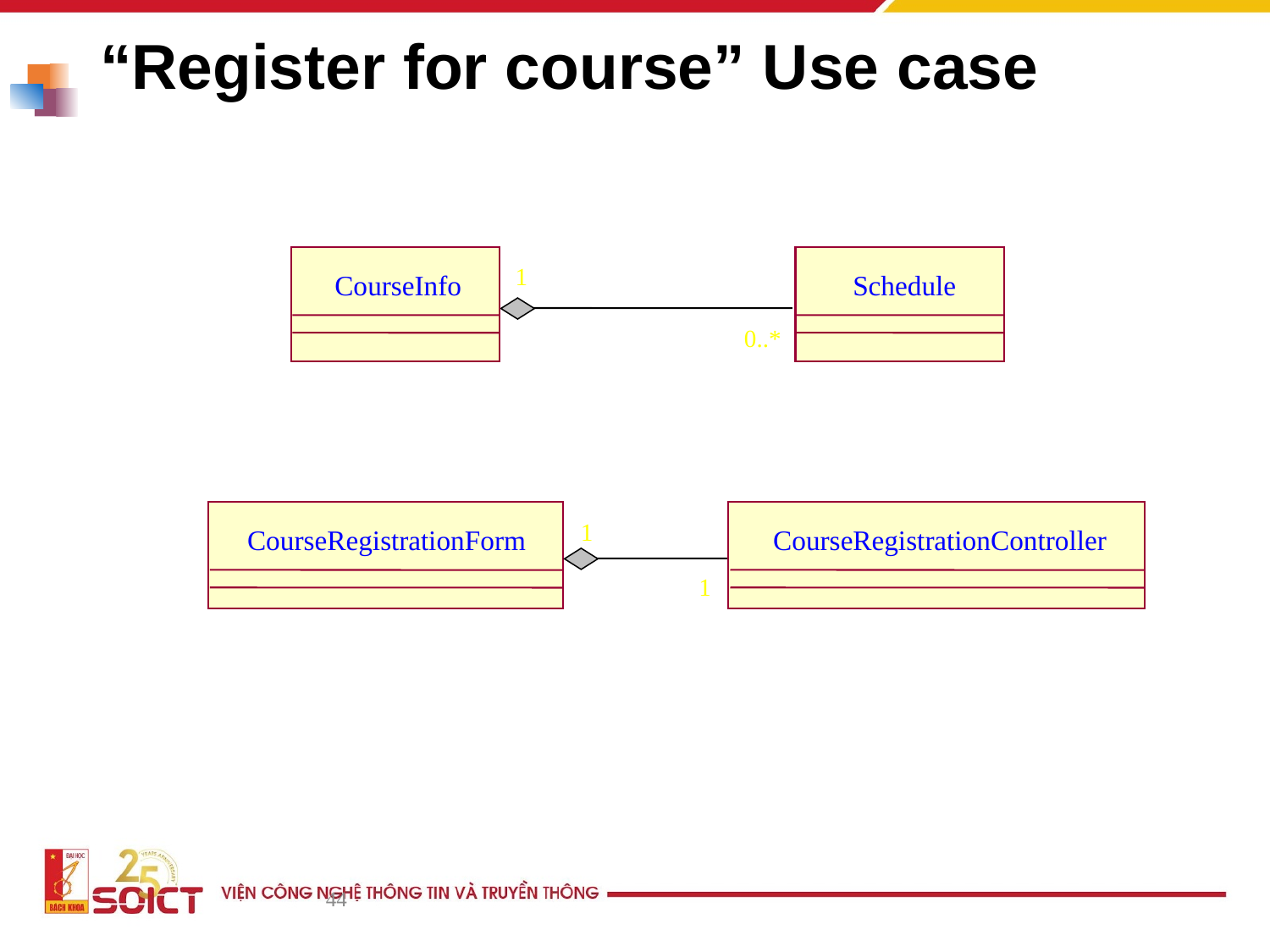

# “Register for course” Use case

1
CourseInfo
Schedule

0..*

1
CourseRegistrationForm
CourseRegistrationController

1

44